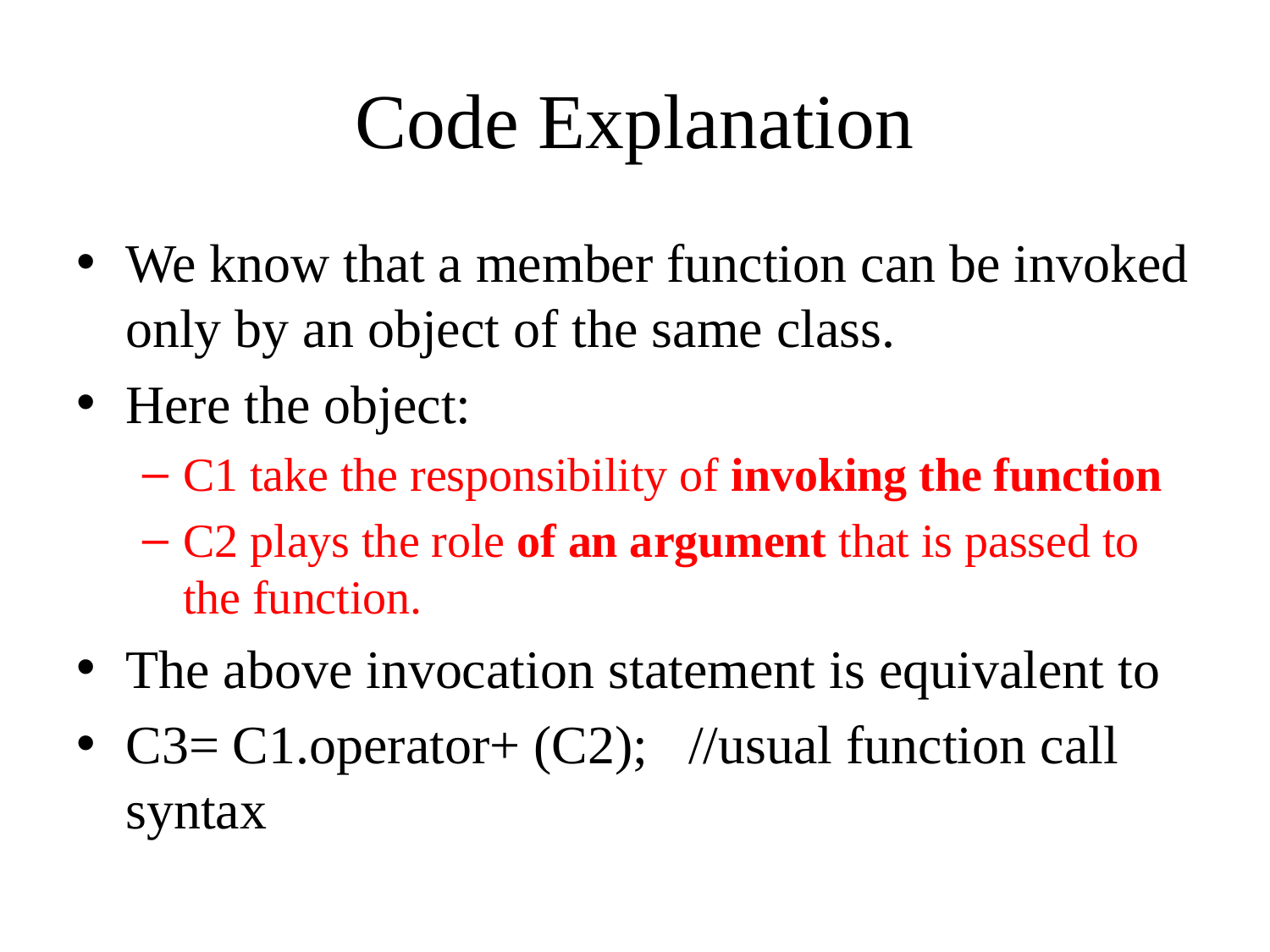

# Code Explanation
We know that a member function can be invoked only by an object of the same class.
Here the object:
C1 take the responsibility of invoking the function
C2 plays the role of an argument that is passed to the function.
The above invocation statement is equivalent to
C3= C1.operator+ (C2);   //usual function call syntax